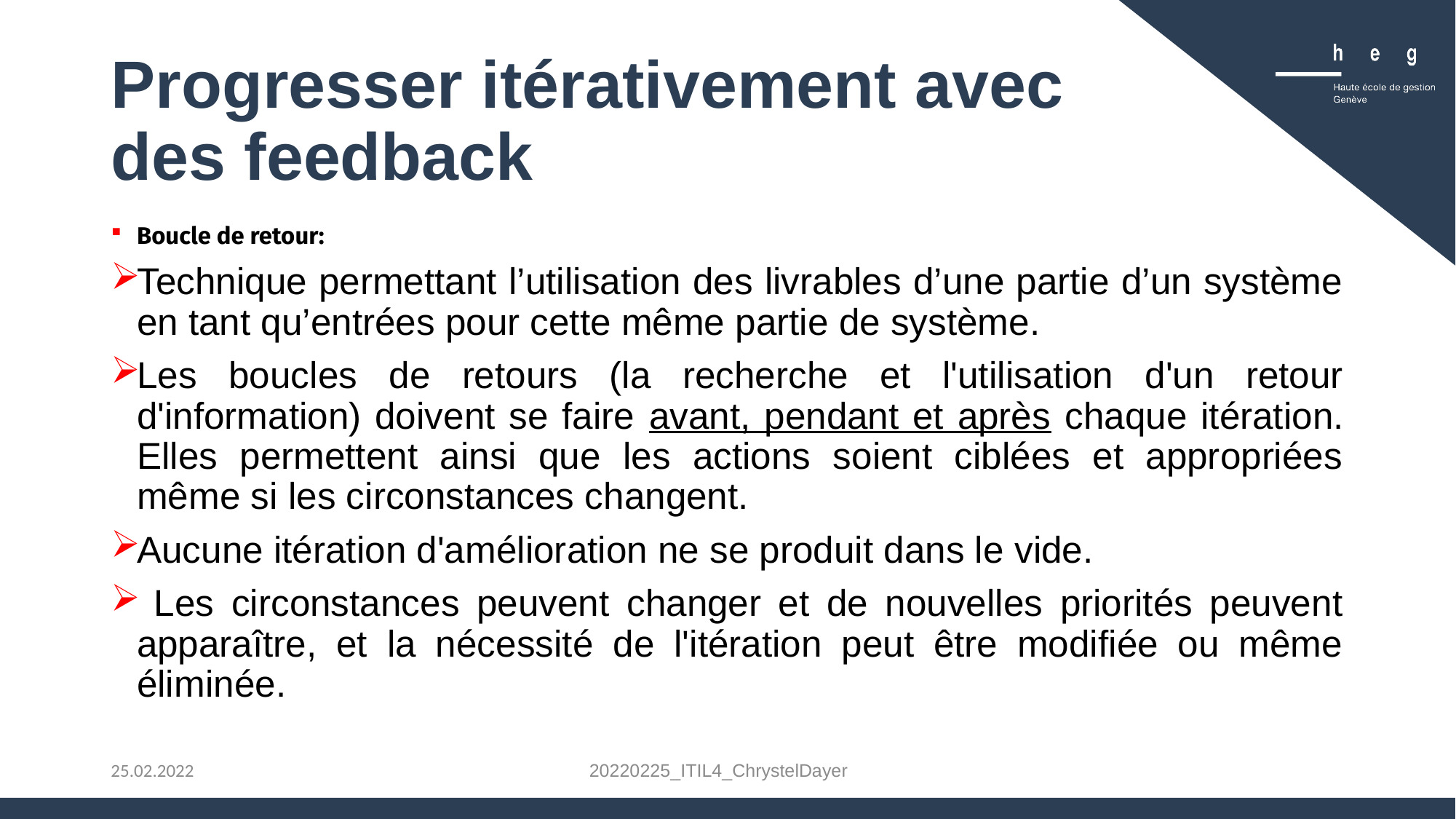

# Progresser itérativement avec des feedback
Boucle de retour:
Technique permettant l’utilisation des livrables d’une partie d’un système en tant qu’entrées pour cette même partie de système.
Les boucles de retours (la recherche et l'utilisation d'un retour d'information) doivent se faire avant, pendant et après chaque itération. Elles permettent ainsi que les actions soient ciblées et appropriées même si les circonstances changent.
Aucune itération d'amélioration ne se produit dans le vide.
 Les circonstances peuvent changer et de nouvelles priorités peuvent apparaître, et la nécessité de l'itération peut être modifiée ou même éliminée.
20220225_ITIL4_ChrystelDayer